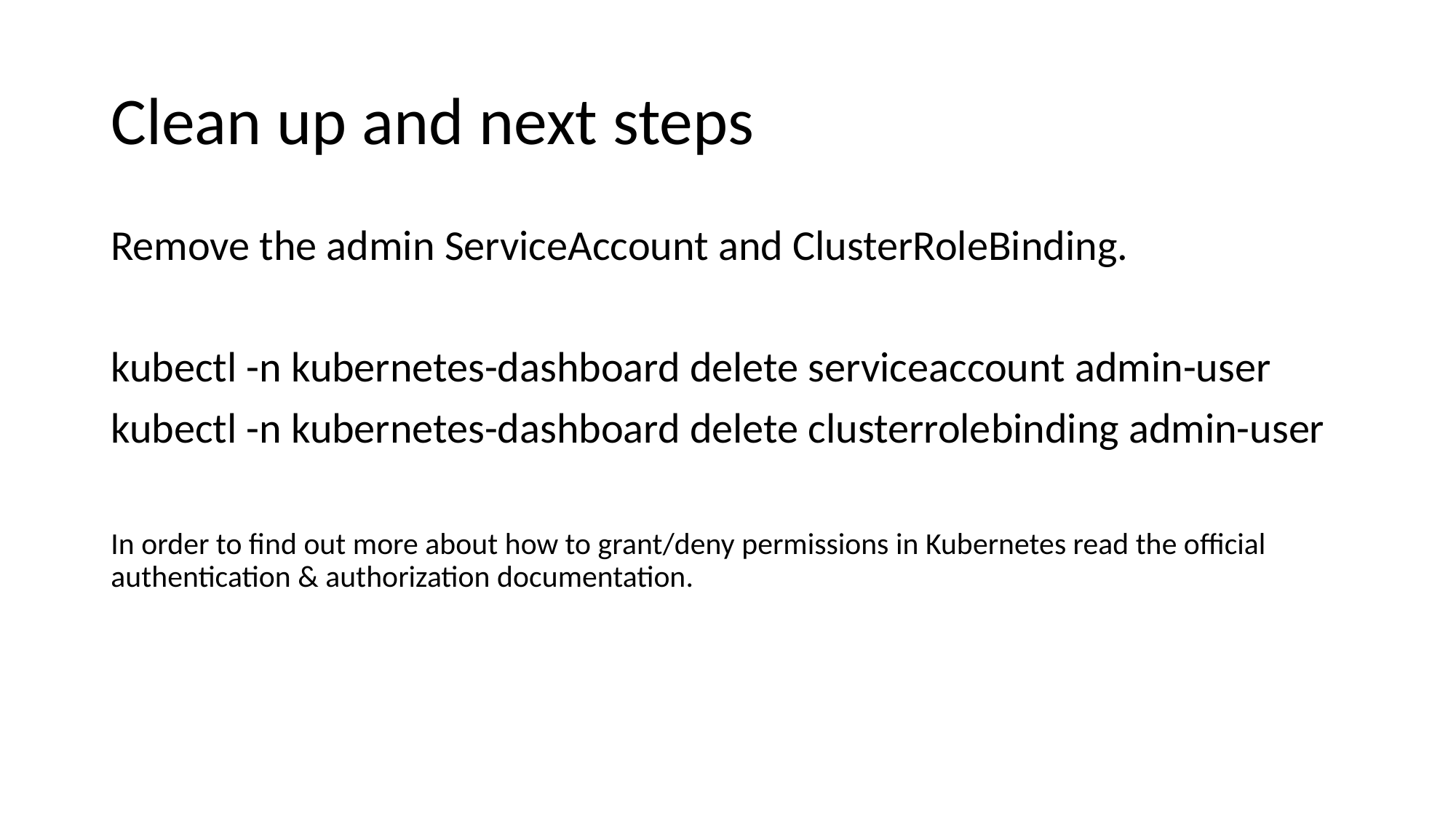

# Clean up and next steps
Remove the admin ServiceAccount and ClusterRoleBinding.

kubectl -n kubernetes-dashboard delete serviceaccount admin-user
kubectl -n kubernetes-dashboard delete clusterrolebinding admin-user

In order to find out more about how to grant/deny permissions in Kubernetes read the official authentication & authorization documentation.